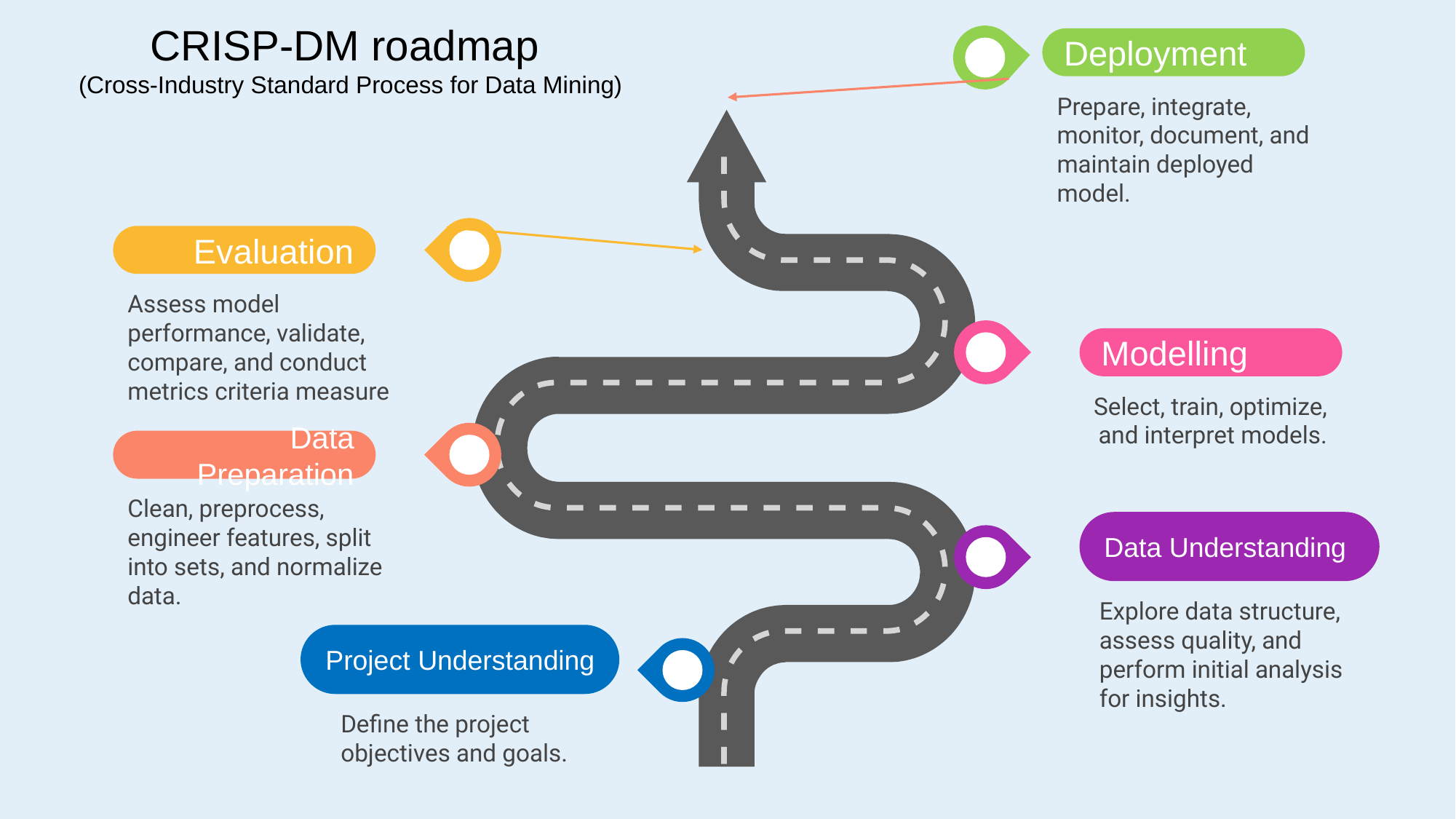

# CRISP-DM roadmap (Cross-Industry Standard Process for Data Mining)

Deployment
Prepare, integrate, monitor, document, and maintain deployed model.

Evaluation
Assess model performance, validate, compare, and conduct metrics criteria measure

Modelling
Select, train, optimize, and interpret models.

Data Preparation
Clean, preprocess, engineer features, split into sets, and normalize data.
Data Understanding

Explore data structure, assess quality, and perform initial analysis for insights.
Project Understanding

Define the project objectives and goals.